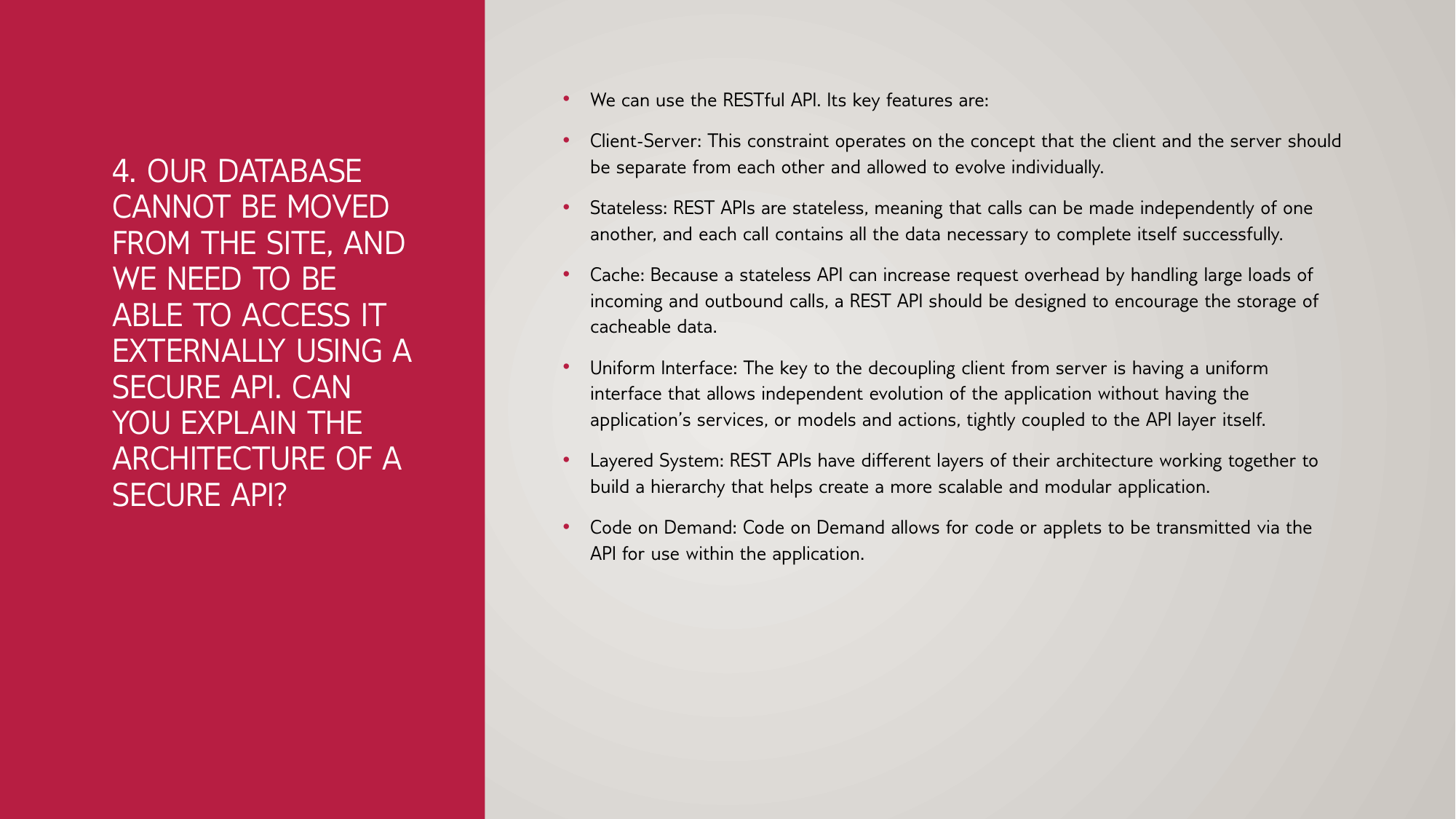

We can use the RESTful API. Its key features are:
Client-Server: This constraint operates on the concept that the client and the server should be separate from each other and allowed to evolve individually.
Stateless: REST APIs are stateless, meaning that calls can be made independently of one another, and each call contains all the data necessary to complete itself successfully.
Cache: Because a stateless API can increase request overhead by handling large loads of incoming and outbound calls, a REST API should be designed to encourage the storage of cacheable data.
Uniform Interface: The key to the decoupling client from server is having a uniform interface that allows independent evolution of the application without having the application’s services, or models and actions, tightly coupled to the API layer itself.
Layered System: REST APIs have different layers of their architecture working together to build a hierarchy that helps create a more scalable and modular application.
Code on Demand: Code on Demand allows for code or applets to be transmitted via the API for use within the application.
# 4. Our database cannot be moved from the site, and we need to be able to access it externally using a secure API. Can you explain the architecture of a secure API?